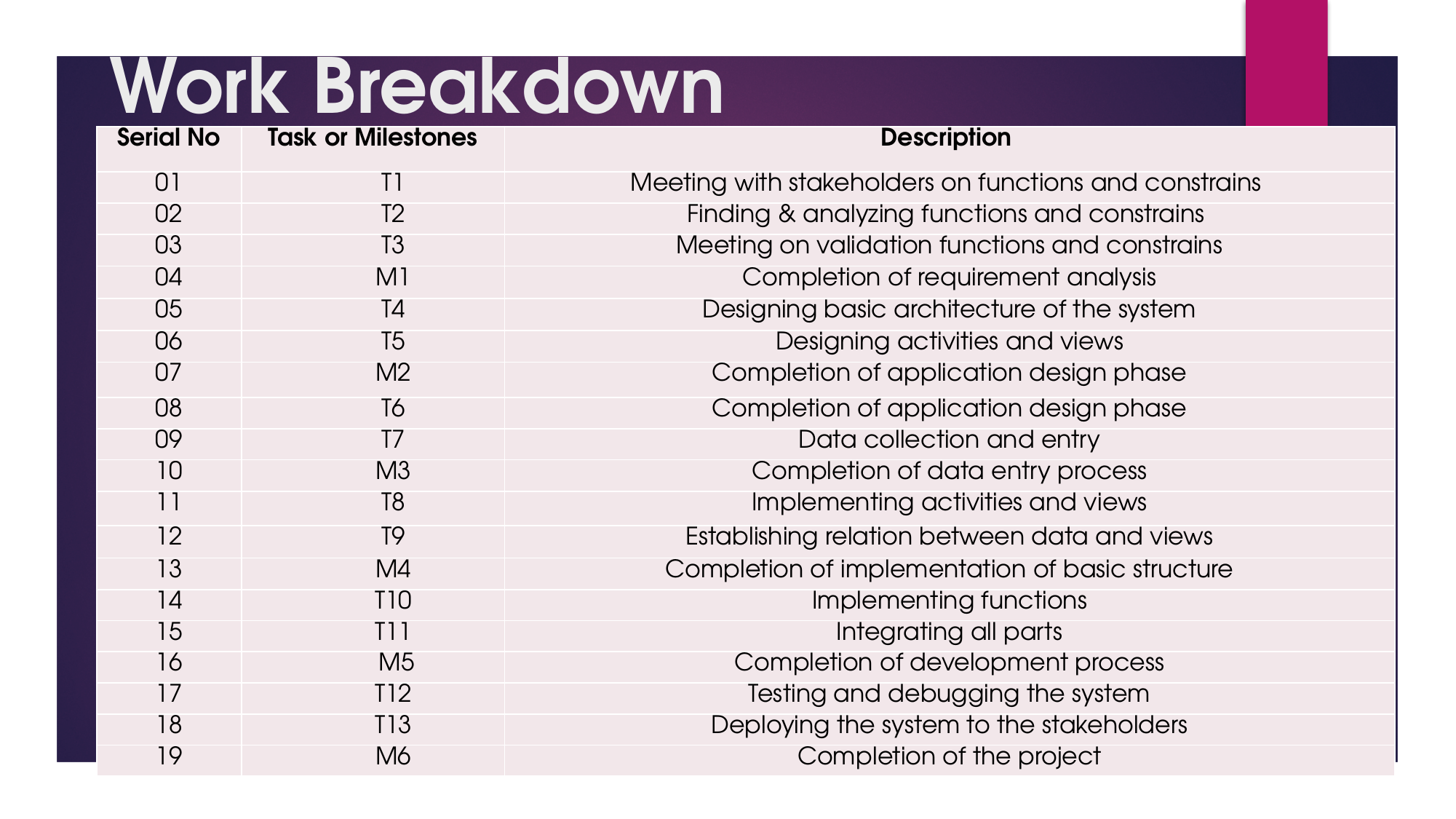

# Work Breakdown
| Serial No | Task or Milestones | Description |
| --- | --- | --- |
| 01 | T1 | Meeting with stakeholders on functions and constrains |
| 02 | T2 | Finding & analyzing functions and constrains |
| 03 | T3 | Meeting on validation functions and constrains |
| 04 | M1 | Completion of requirement analysis |
| 05 | T4 | Designing basic architecture of the system |
| 06 | T5 | Designing activities and views |
| 07 | M2 | Completion of application design phase |
| 08 | T6 | Completion of application design phase |
| 09 | T7 | Data collection and entry |
| 10 | M3 | Completion of data entry process |
| 11 | T8 | Implementing activities and views |
| 12 | T9 | Establishing relation between data and views |
| 13 | M4 | Completion of implementation of basic structure |
| 14 | T10 | Implementing functions |
| 15 | T11 | Integrating all parts |
| 16 | M5 | Completion of development process |
| 17 | T12 | Testing and debugging the system |
| 18 | T13 | Deploying the system to the stakeholders |
| 19 | M6 | Completion of the project |